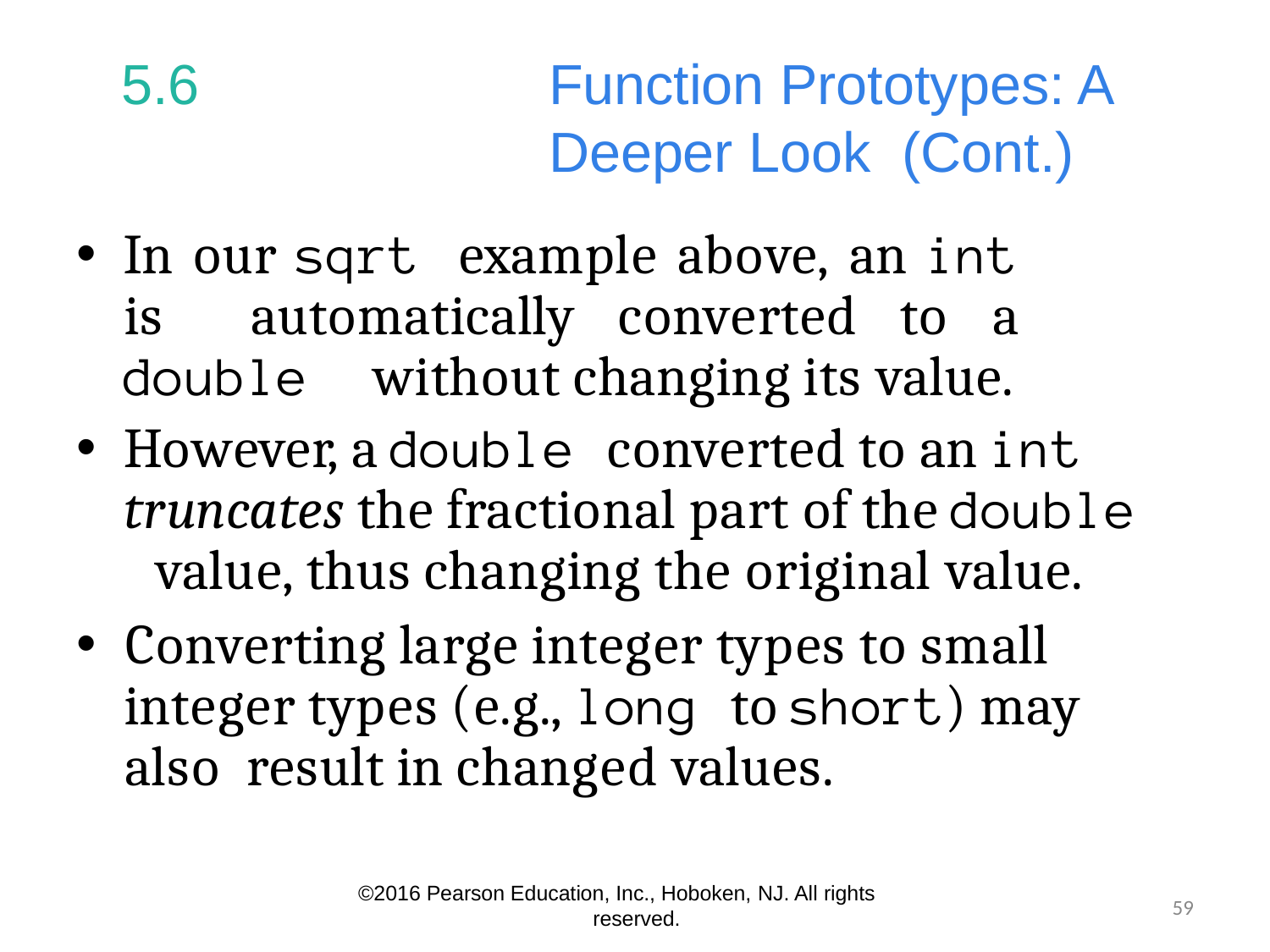

5.6	Function Prototypes: A Deeper Look  (Cont.)
In our sqrt example above, an int is  automatically converted to a double  without changing its value.
However, a double converted to an int  truncates the fractional part of the double  value, thus changing the original value.
Converting large integer types to small  integer types (e.g., long to short) may also  result in changed values.
©2016 Pearson Education, Inc., Hoboken, NJ. All rights  reserved.
59